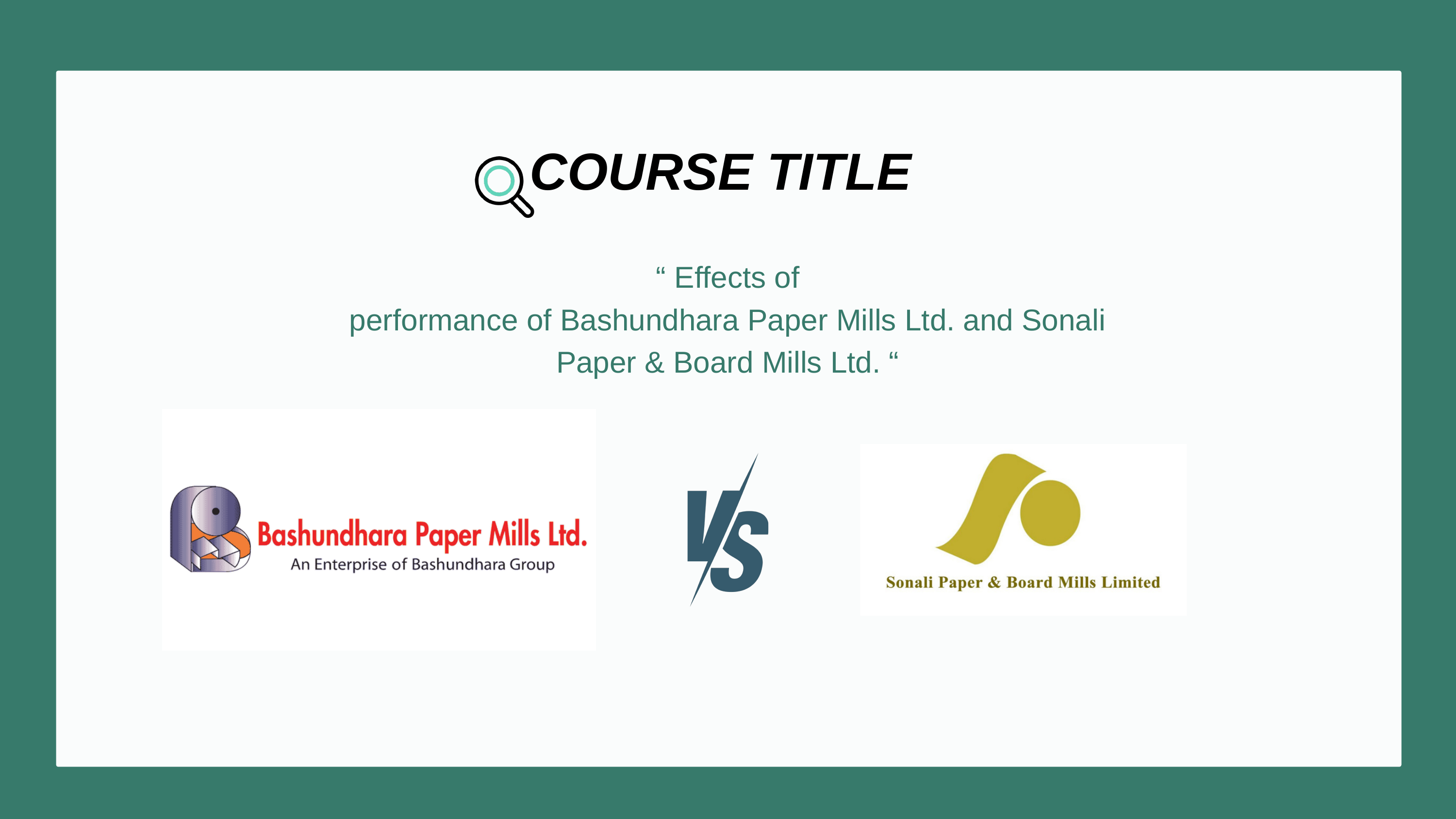

COURSE TITLE
“ Effects of
performance of Bashundhara Paper Mills Ltd. and Sonali Paper & Board Mills Ltd. “